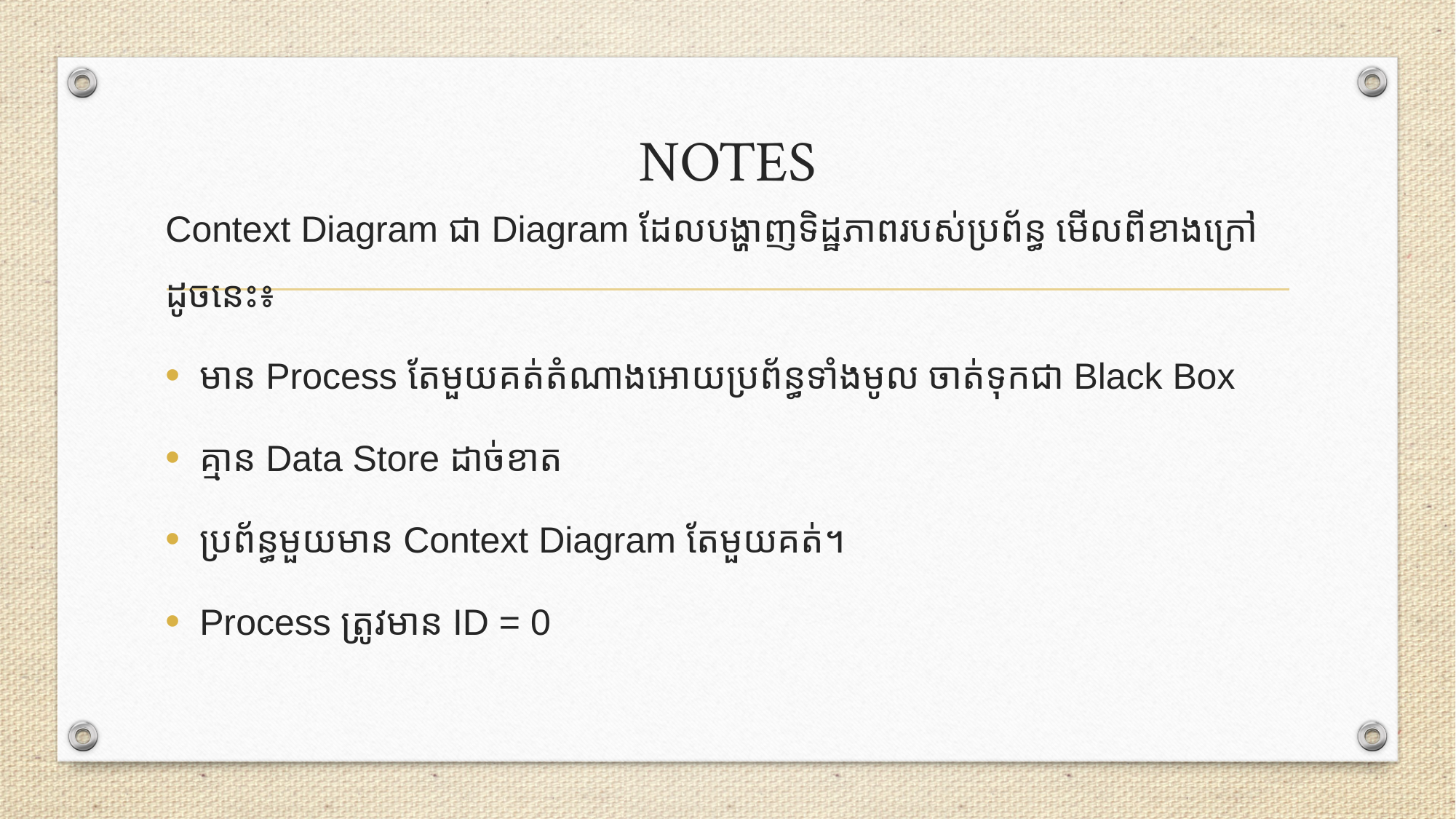

# NOTES
Context Diagram ជា Diagram​ ដែលបង្ហាញទិដ្ឋភាពរបស់ប្រព័ន្ធ មើលពីខាងក្រៅដូចនេះ៖
មាន Process តែមួយគត់តំណាងអោយប្រព័ន្ធទាំងមូល ចាត់ទុកជា Black Box
គ្មាន Data Store ដាច់ខាត
ប្រព័ន្ធមួយមាន Context Diagram តែមួយគត់។
Process ត្រូវមាន ID = 0